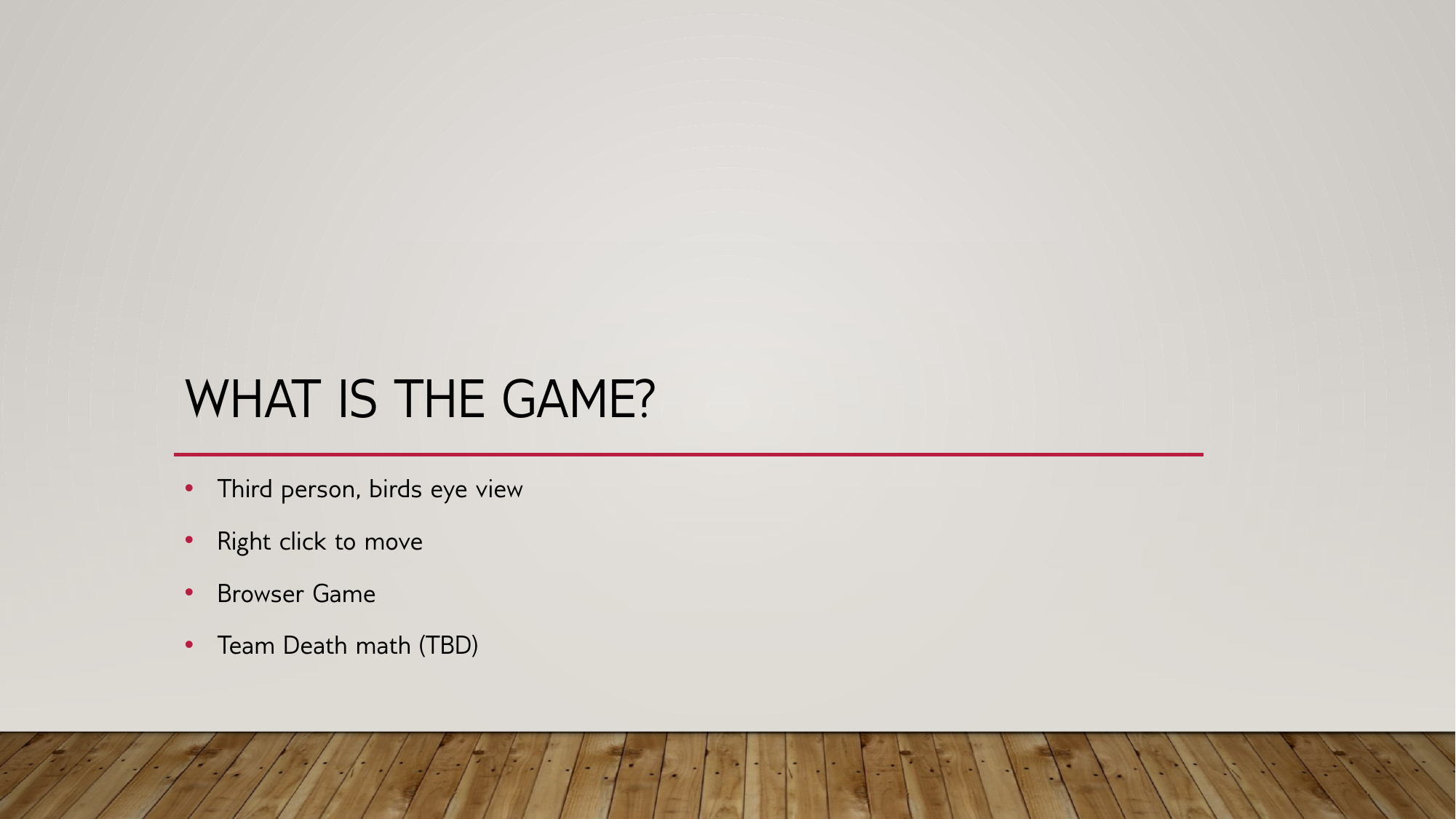

# What is the game?
Third person, birds eye view
Right click to move
Browser Game
Team Death math (TBD)